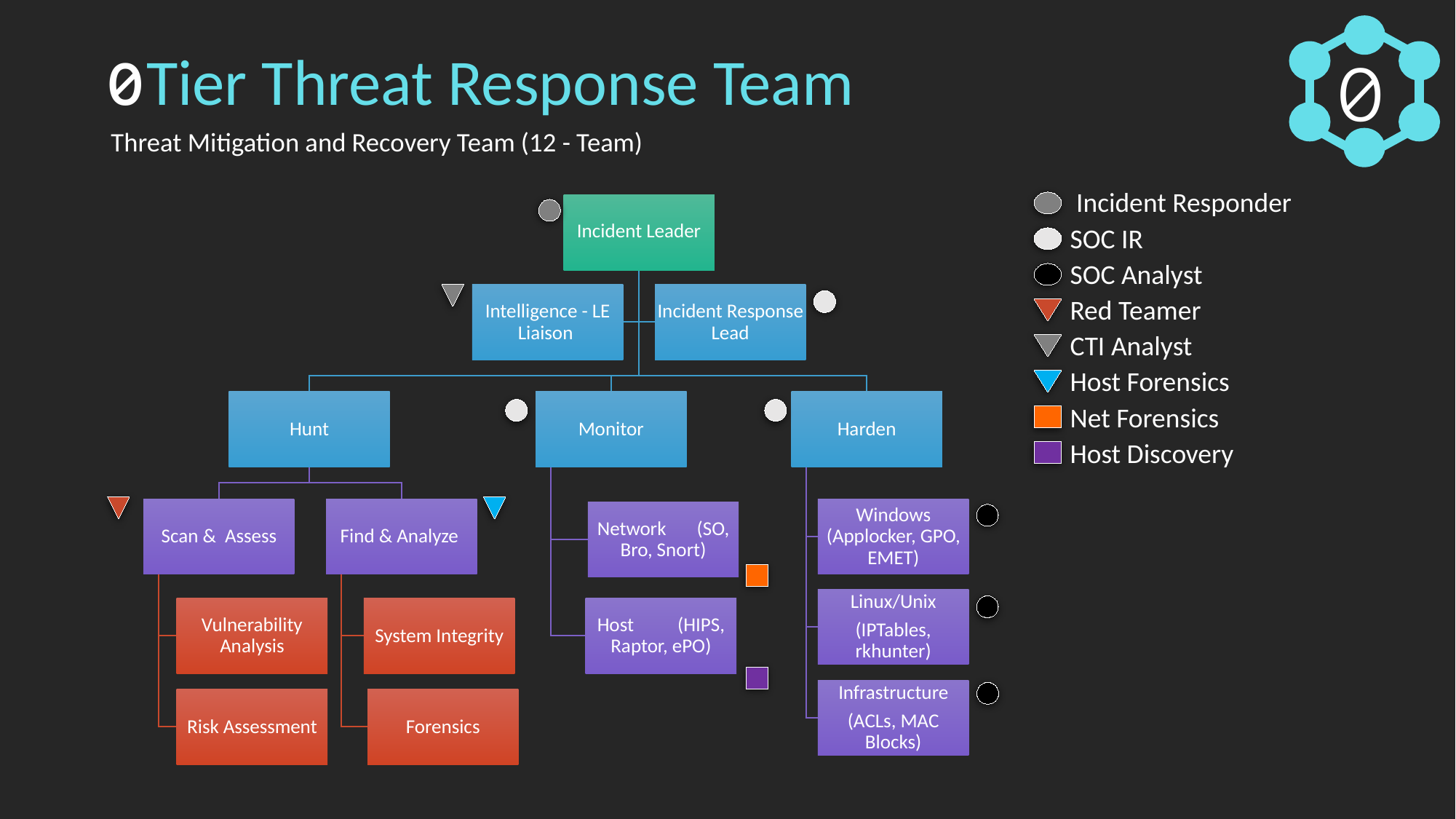

# 0Tier Threat Response Team
Threat Mitigation and Recovery Team (12 - Team)
Incident Leader
Hunt
Scan &  Assess
Vulnerability Analysis
Risk Assessment
Find & Analyze
System Integrity
Forensics
Monitor
Network       (SO, Bro, Snort)
Host          (HIPS, Raptor, ePO)
Harden
Windows (Applocker, GPO, EMET)
Linux/Unix
(IPTables, rkhunter)
Infrastructure
(ACLs, MAC Blocks)
Intelligence - LE Liaison
Incident Response Lead
 Incident Responder
SOC IR
SOC Analyst
Red Teamer
CTI Analyst
Host Forensics
Net Forensics
Host Discovery